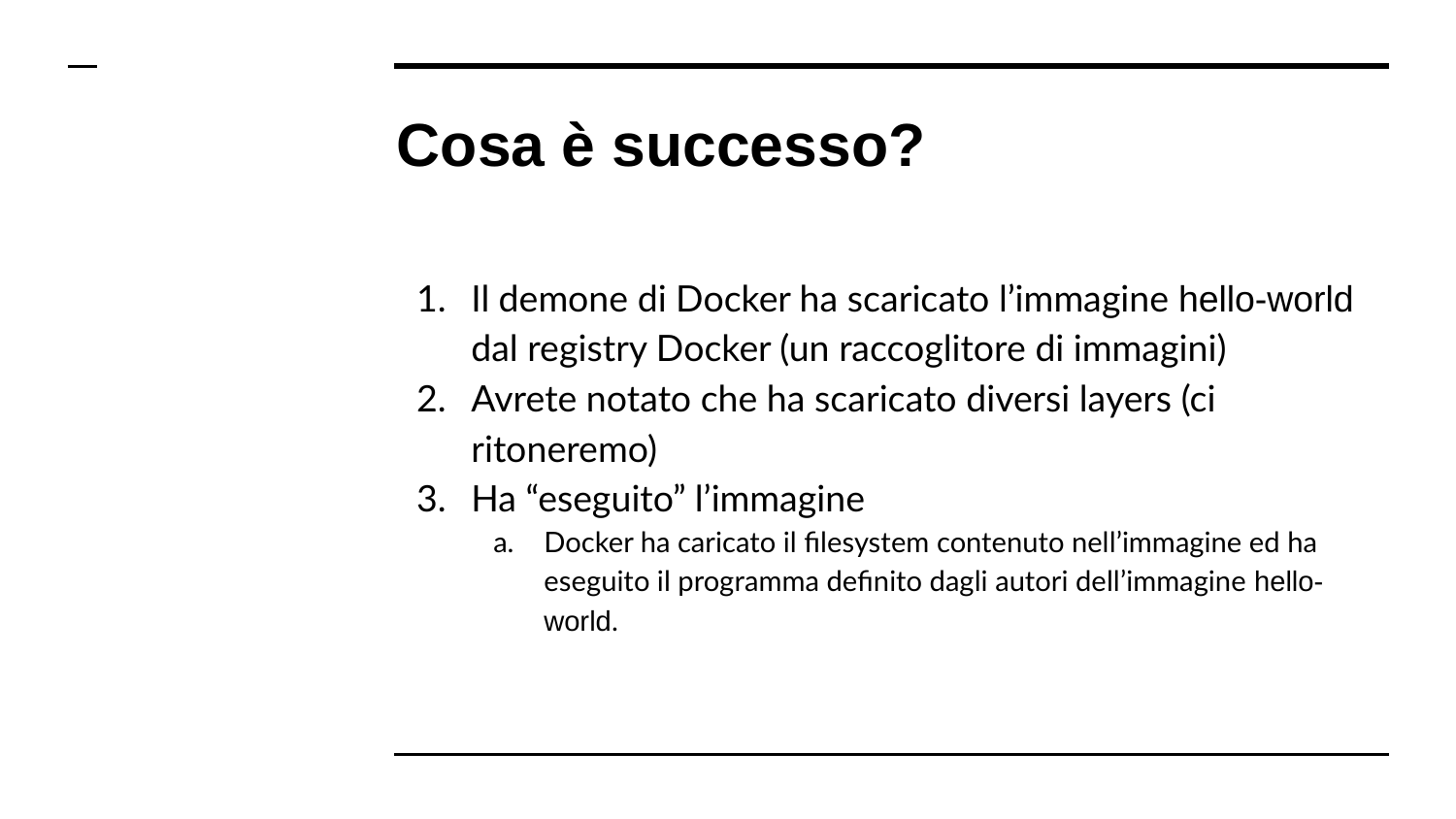

# Cosa è successo?
Il demone di Docker ha scaricato l’immagine hello-world dal registry Docker (un raccoglitore di immagini)
Avrete notato che ha scaricato diversi layers (ci ritoneremo)
Ha “eseguito” l’immagine
Docker ha caricato il filesystem contenuto nell’immagine ed ha eseguito il programma definito dagli autori dell’immagine hello-world.